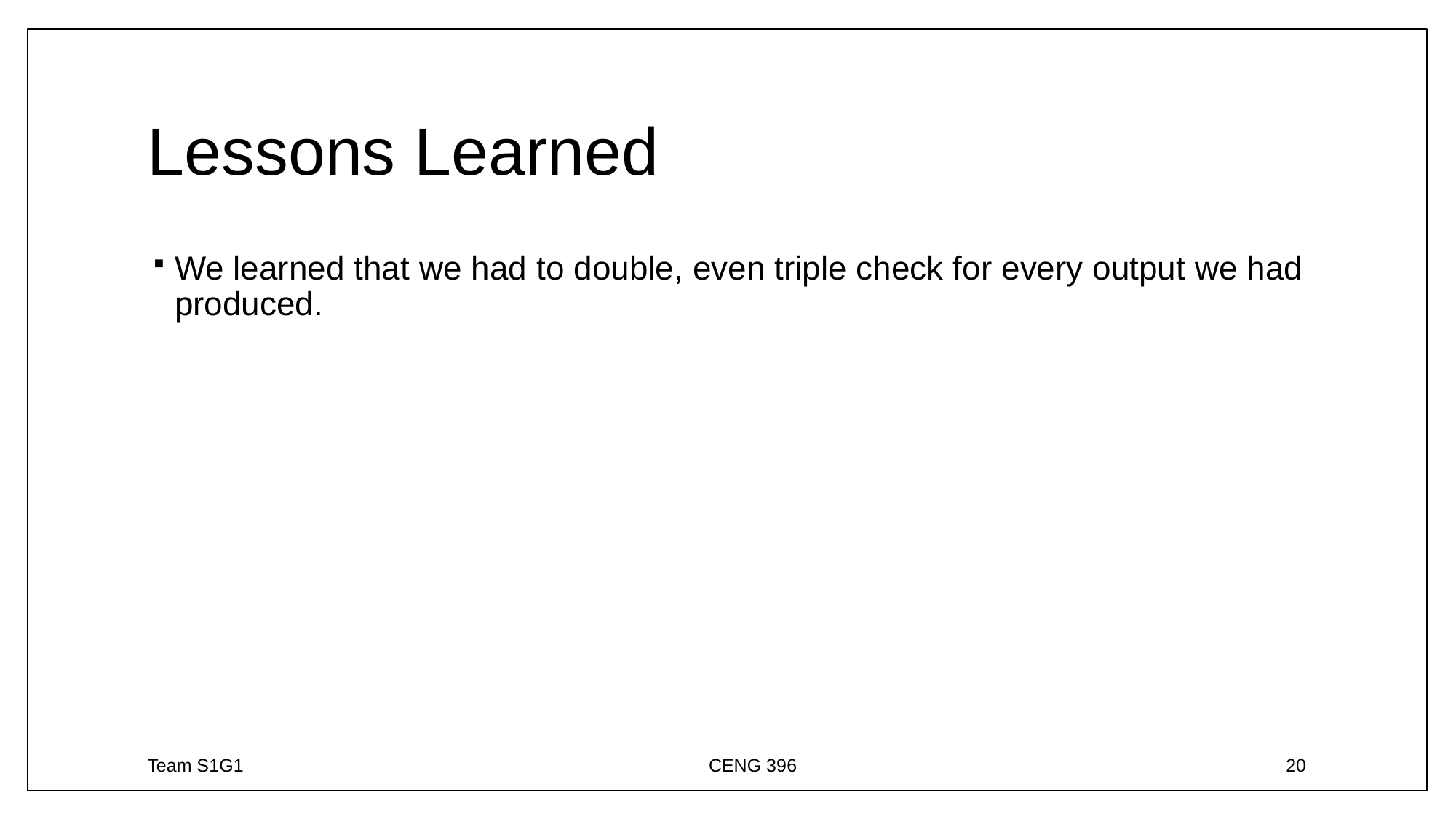

# Lessons Learned
We learned that we had to double, even triple check for every output we had produced.

Team S1G1
CENG 396
20